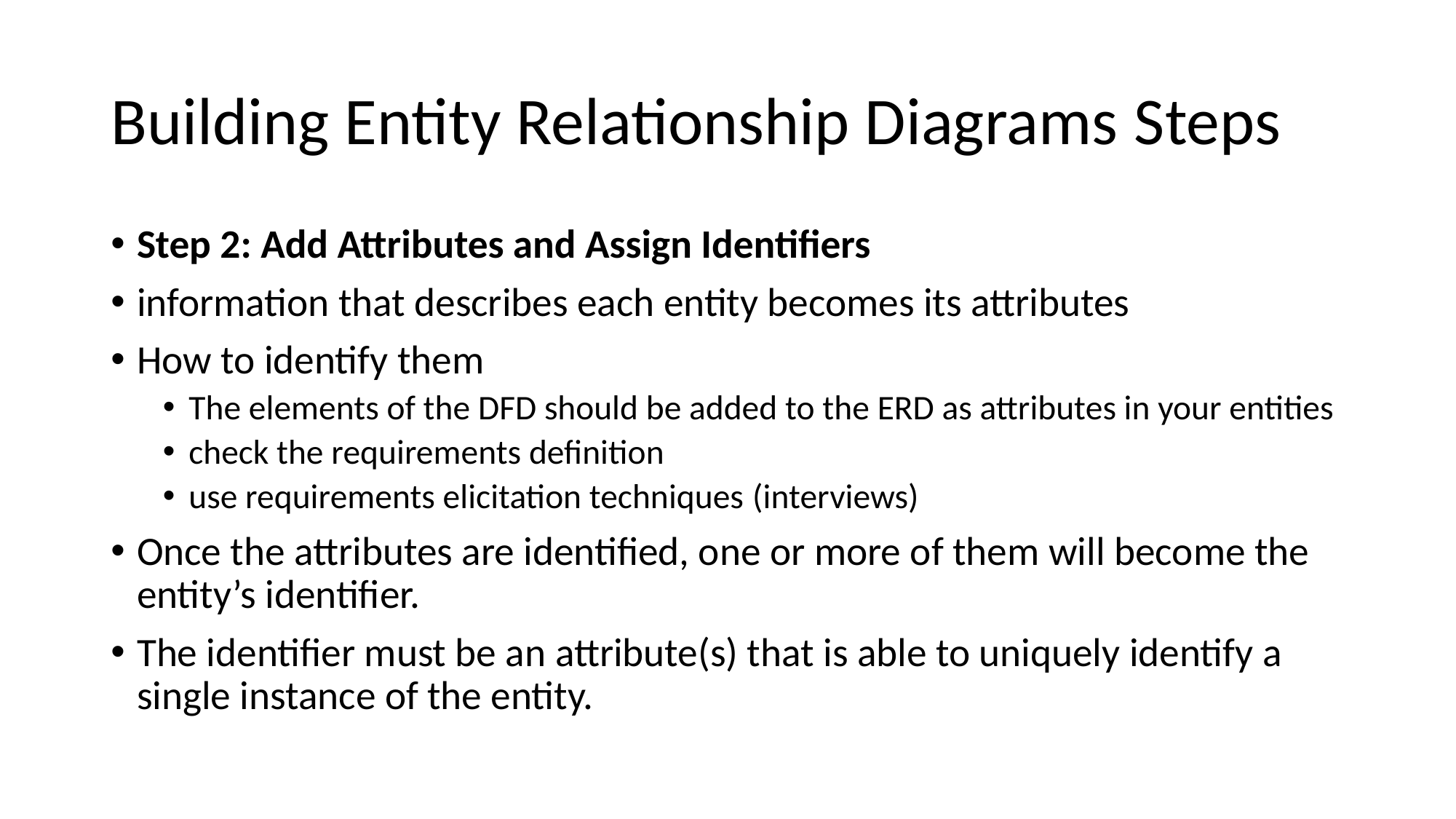

# Building Entity Relationship Diagrams Steps
Step 2: Add Attributes and Assign Identifiers
information that describes each entity becomes its attributes
How to identify them
The elements of the DFD should be added to the ERD as attributes in your entities
check the requirements definition
use requirements elicitation techniques (interviews)
Once the attributes are identified, one or more of them will become the entity’s identifier.
The identifier must be an attribute(s) that is able to uniquely identify a single instance of the entity.